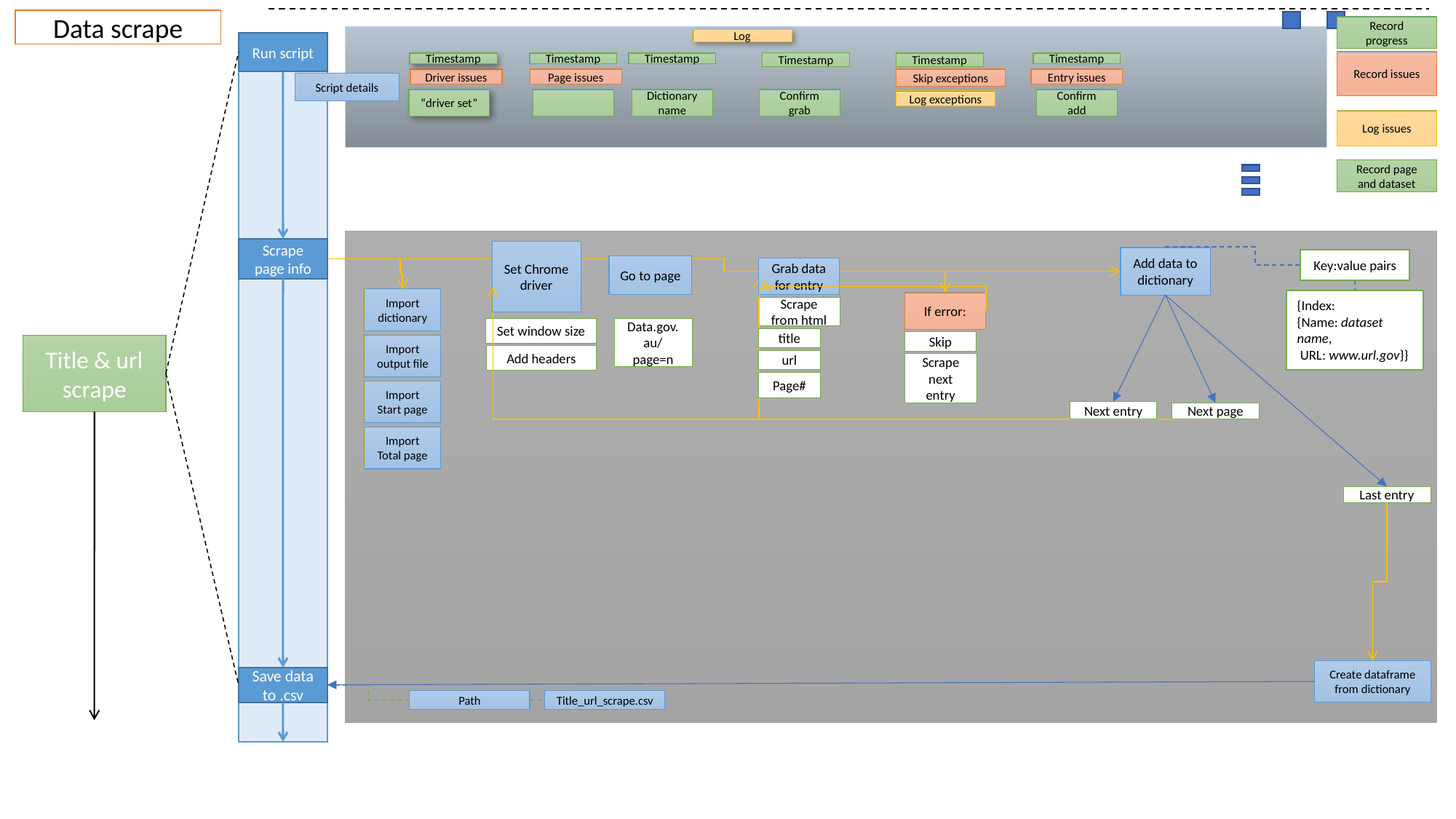

Data scrape

Record progress

Log
Run script

Record issues
Timestamp
Timestamp
Timestamp
Timestamp
Timestamp
Timestamp
Driver issues
Page issues
Skip exceptions
Entry issues
Script details
“driver set”

Dictionary name
Confirm grab
Confirm add
Log exceptions
Log issues
Record page and dataset

Scrape page info
Set Chrome driver
Add data to dictionary
Key:value pairs
Go to page
Grab data for entry

Import dictionary
Import output file
Import Start page
Import Total page
{Index:
{Name: dataset name,
 URL: www.url.gov}}
If error:
Scrape from html
Data.gov.au/ page=n
Set window size
title
Skip
Title & url scrape
Add headers
url
Scrape next entry
Page#
Next entry
Next page
Last entry
Create dataframe from dictionary
Save data to .csv
Title_url_scrape.csv
Path